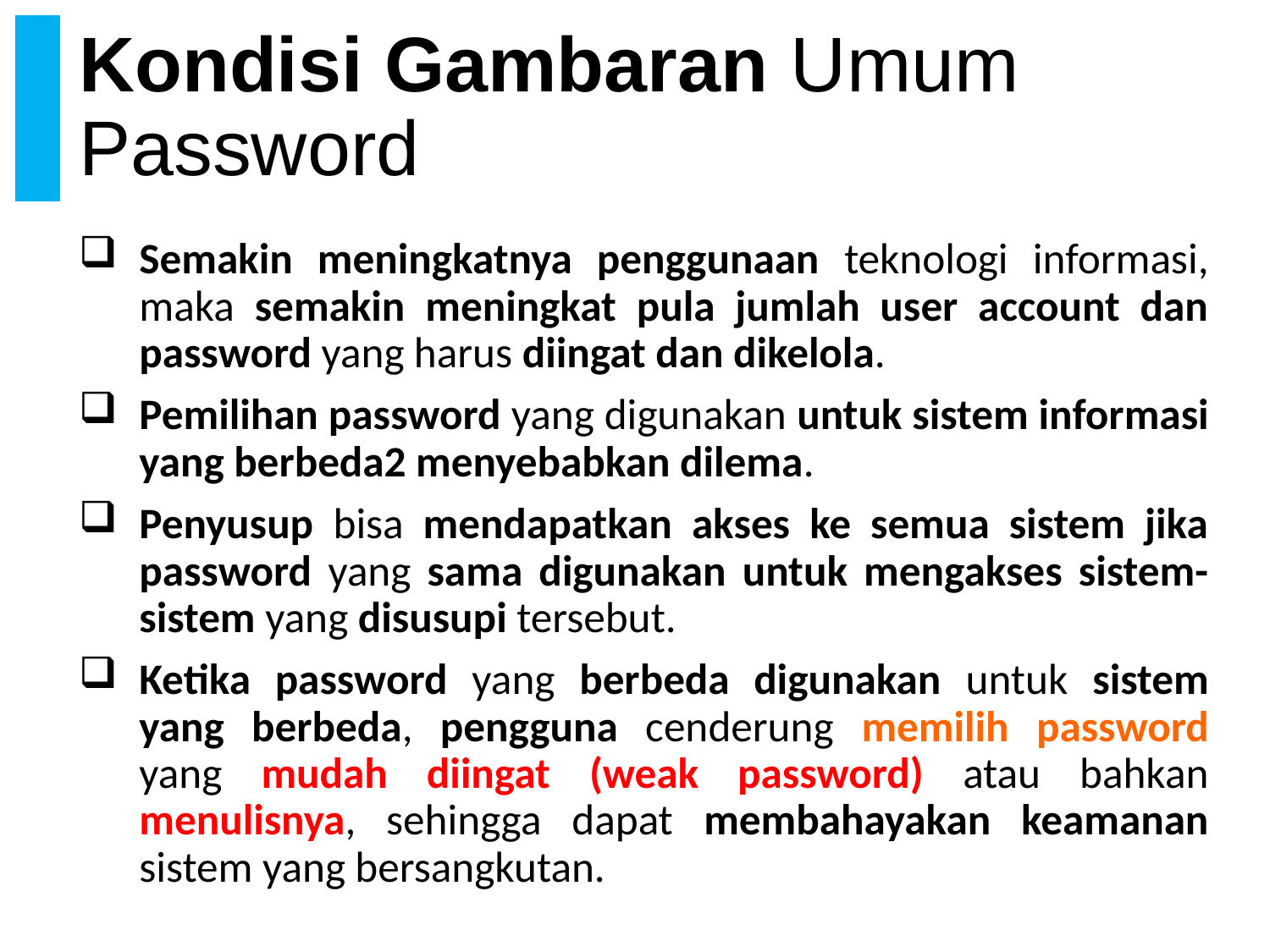

# Kondisi Gambaran Umum Password
Semakin meningkatnya penggunaan teknologi informasi, maka semakin meningkat pula jumlah user account dan password yang harus diingat dan dikelola.
Pemilihan password yang digunakan untuk sistem informasi yang berbeda2 menyebabkan dilema.
Penyusup bisa mendapatkan akses ke semua sistem jika password yang sama digunakan untuk mengakses sistem-sistem yang disusupi tersebut.
Ketika password yang berbeda digunakan untuk sistem yang berbeda, pengguna cenderung memilih password yang mudah diingat (weak password) atau bahkan menulisnya, sehingga dapat membahayakan keamanan sistem yang bersangkutan.